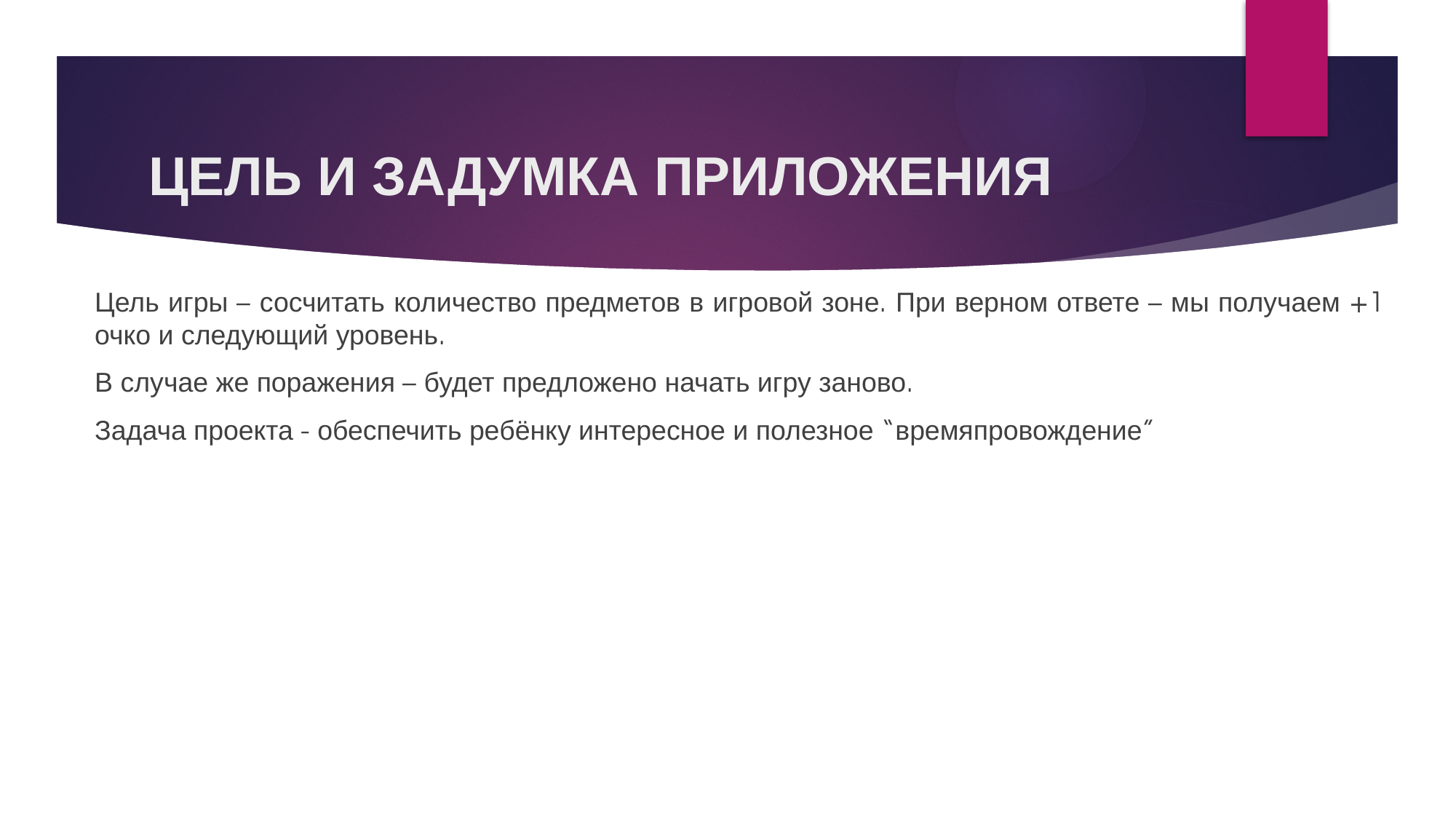

# ЦЕЛЬ И ЗАДУМКА ПРИЛОЖЕНИЯ
Цель игры – сосчитать количество предметов в игровой зоне. При верном ответе – мы получаем +1 очко и следующий уровень.
В случае же поражения – будет предложено начать игру заново.
Задача проекта - обеспечить ребёнку интересное и полезное “времяпровождение”